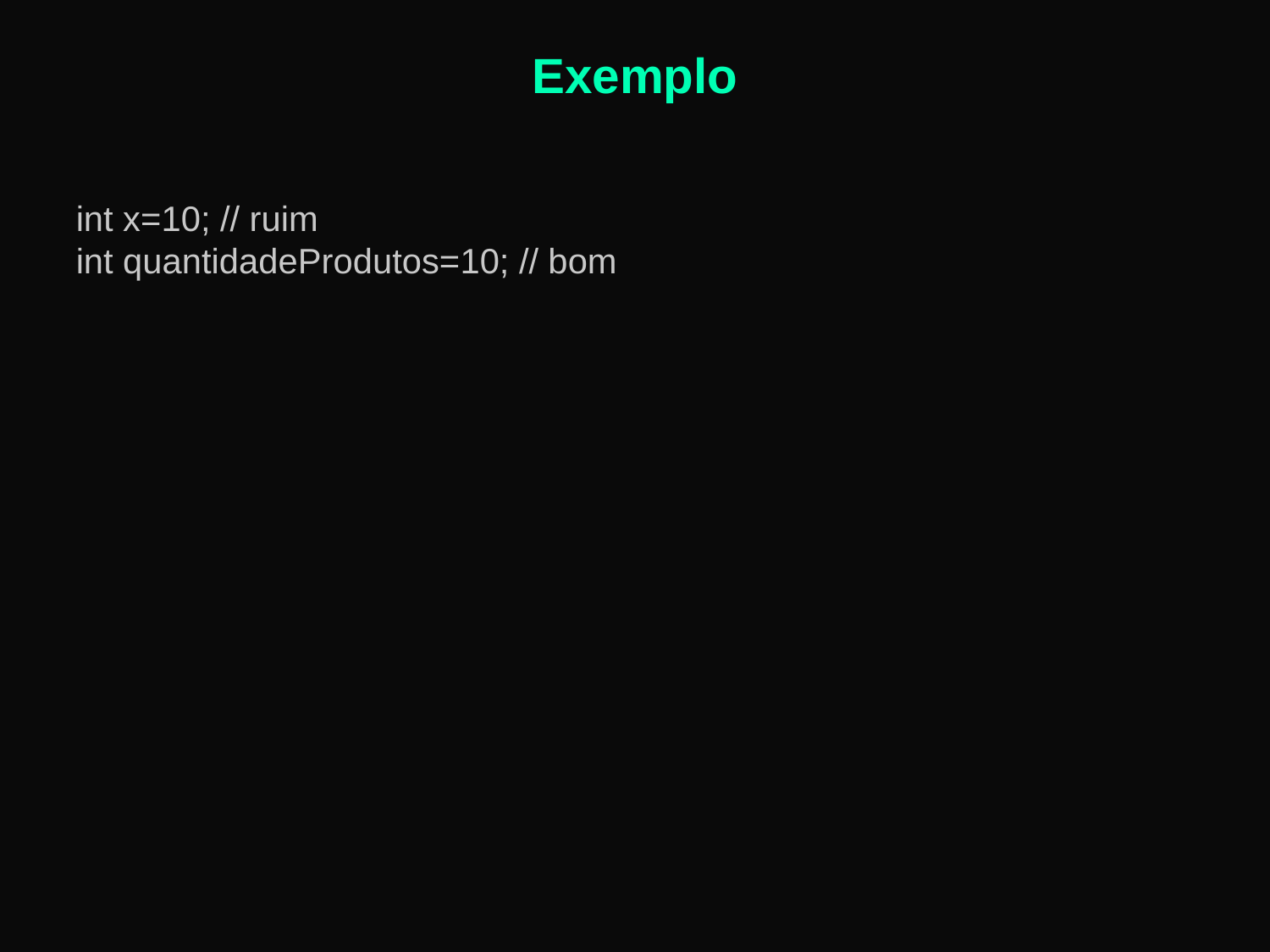

Exemplo
int x=10; // ruim
int quantidadeProdutos=10; // bom